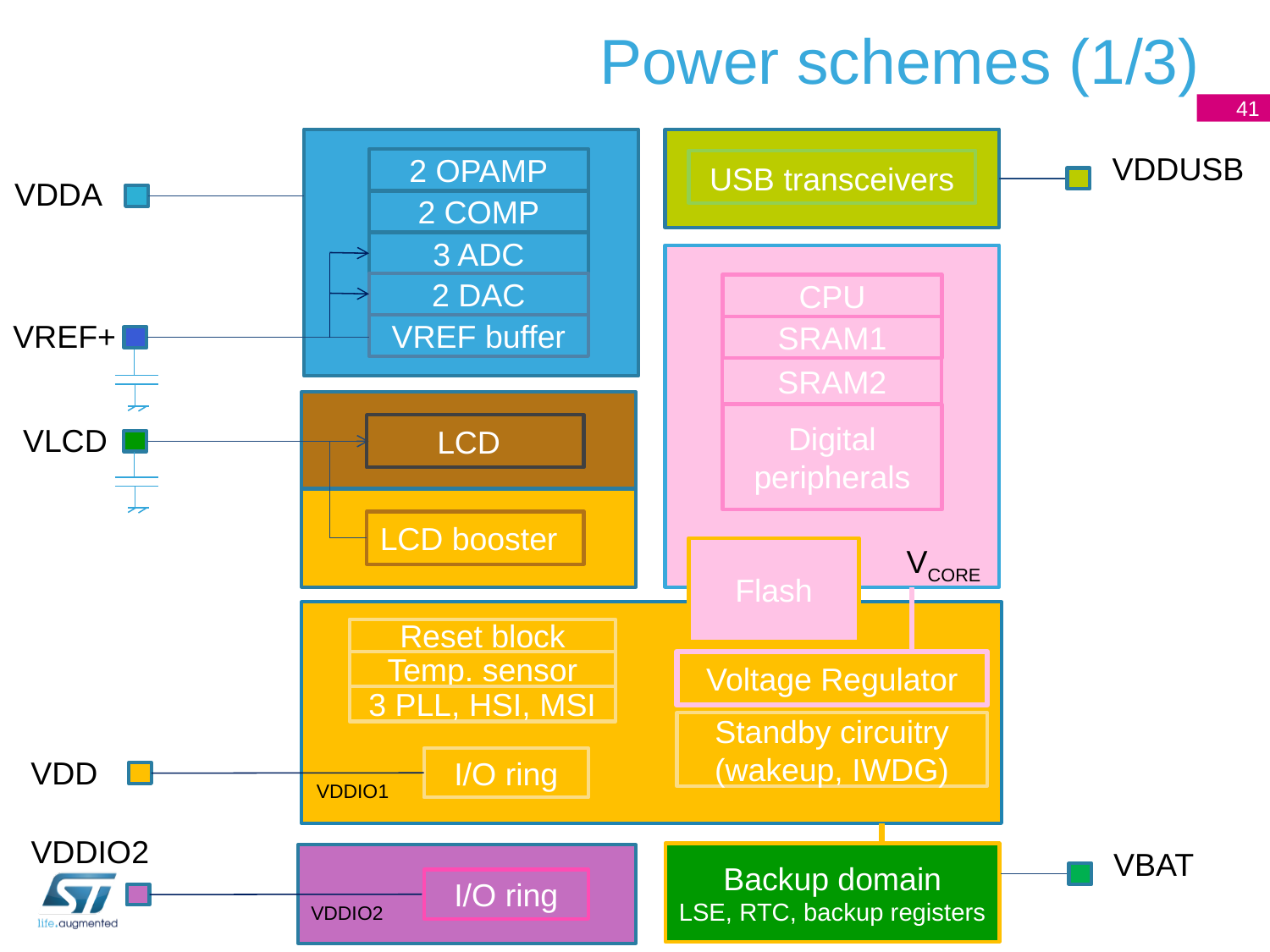

# Power schemes (1/3)
41

2 OPAMP
VDDA

2 COMP
3 ADC
2 DAC
VREF+
VREF buffer

USB transceivers
VDDUSB

CPU
SRAM1
SRAM2
LCD
Digital peripherals
VLCD

LCD booster

VCORE
Flash

Reset block
Temp. sensor
Voltage Regulator
3 PLL, HSI, MSI
Standby circuitry (wakeup, IWDG)
VDD
I/O ring

VDDIO1

VDDIO2
VBAT
Backup domain
LSE, RTC, backup registers

I/O ring

VDDIO2